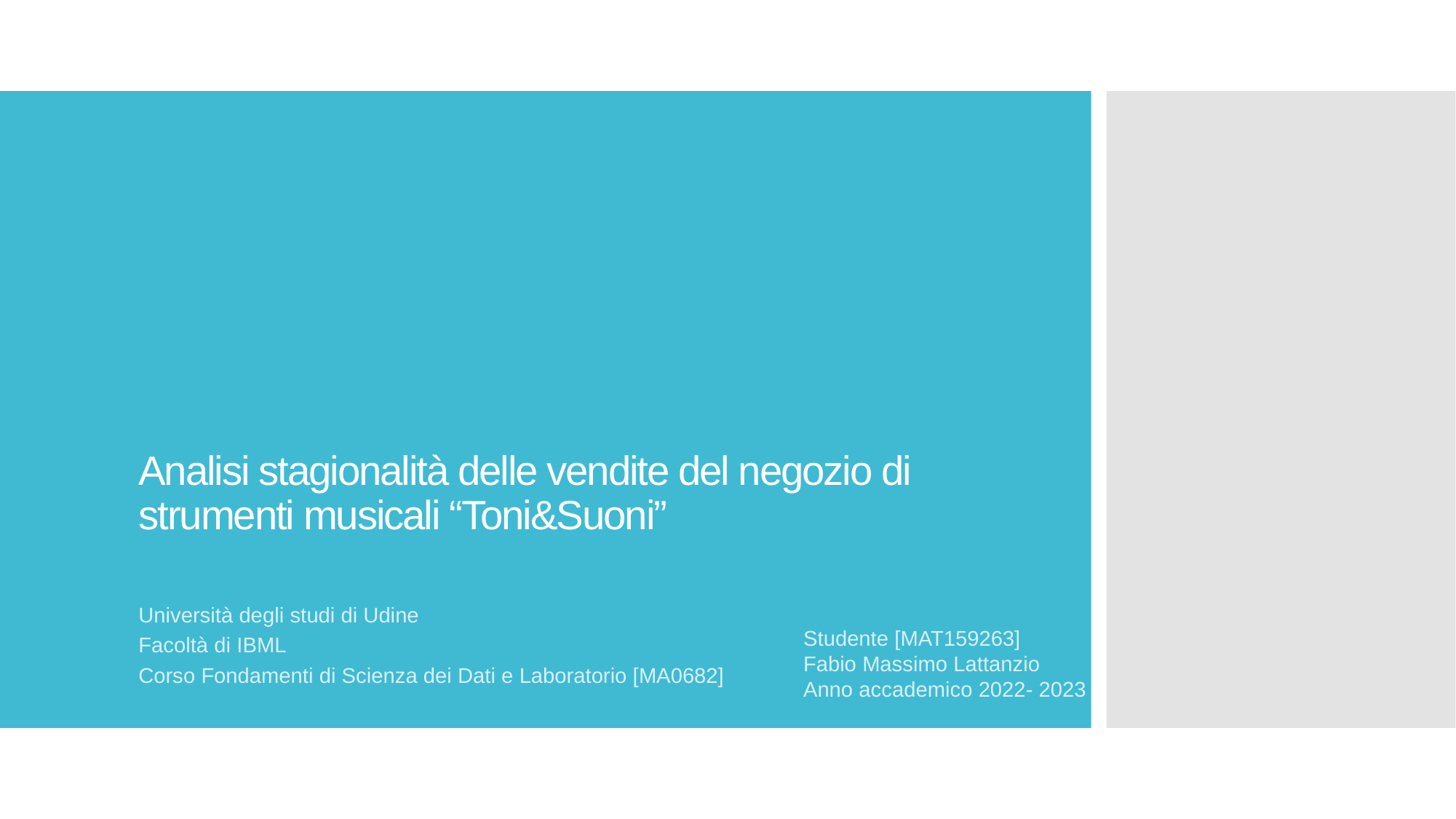

# Analisi stagionalità delle vendite del negozio di strumenti musicali “Toni&Suoni”
Università degli studi di Udine
Facoltà di IBML
Corso Fondamenti di Scienza dei Dati e Laboratorio [MA0682]

Studente [MAT159263]
Fabio Massimo Lattanzio
Anno accademico 2022- 2023